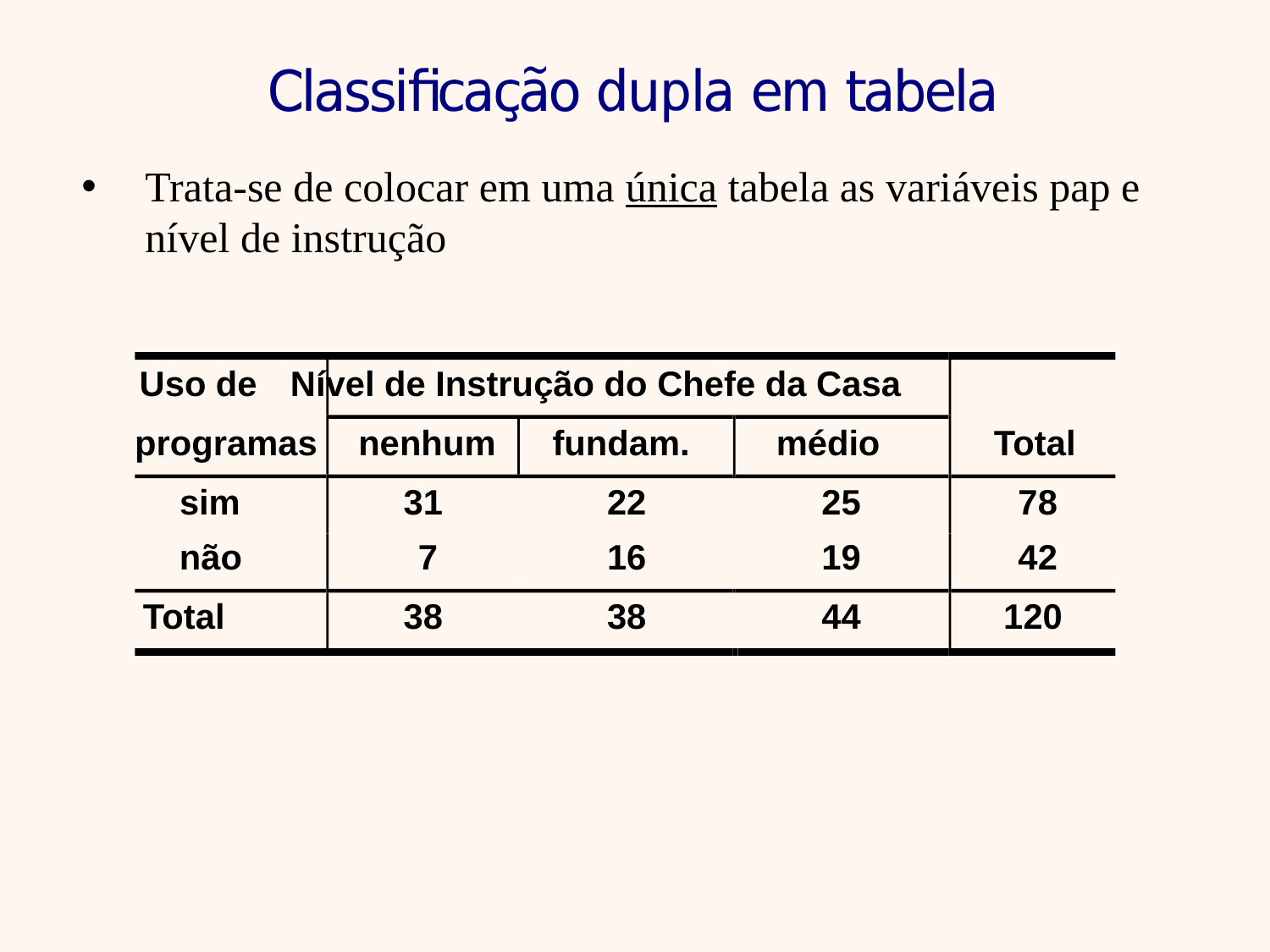

# Classificação dupla em tabela
Trata-se de colocar em uma única tabela as variáveis pap e nível de instrução

Uso de
Nível de Instrução do Chefe da Casa

programas
nenhum
   fundam.
       médio
Total

    sim
31
22
25
 78

    não
 7
16
19
 42

Total
38
38
44
120